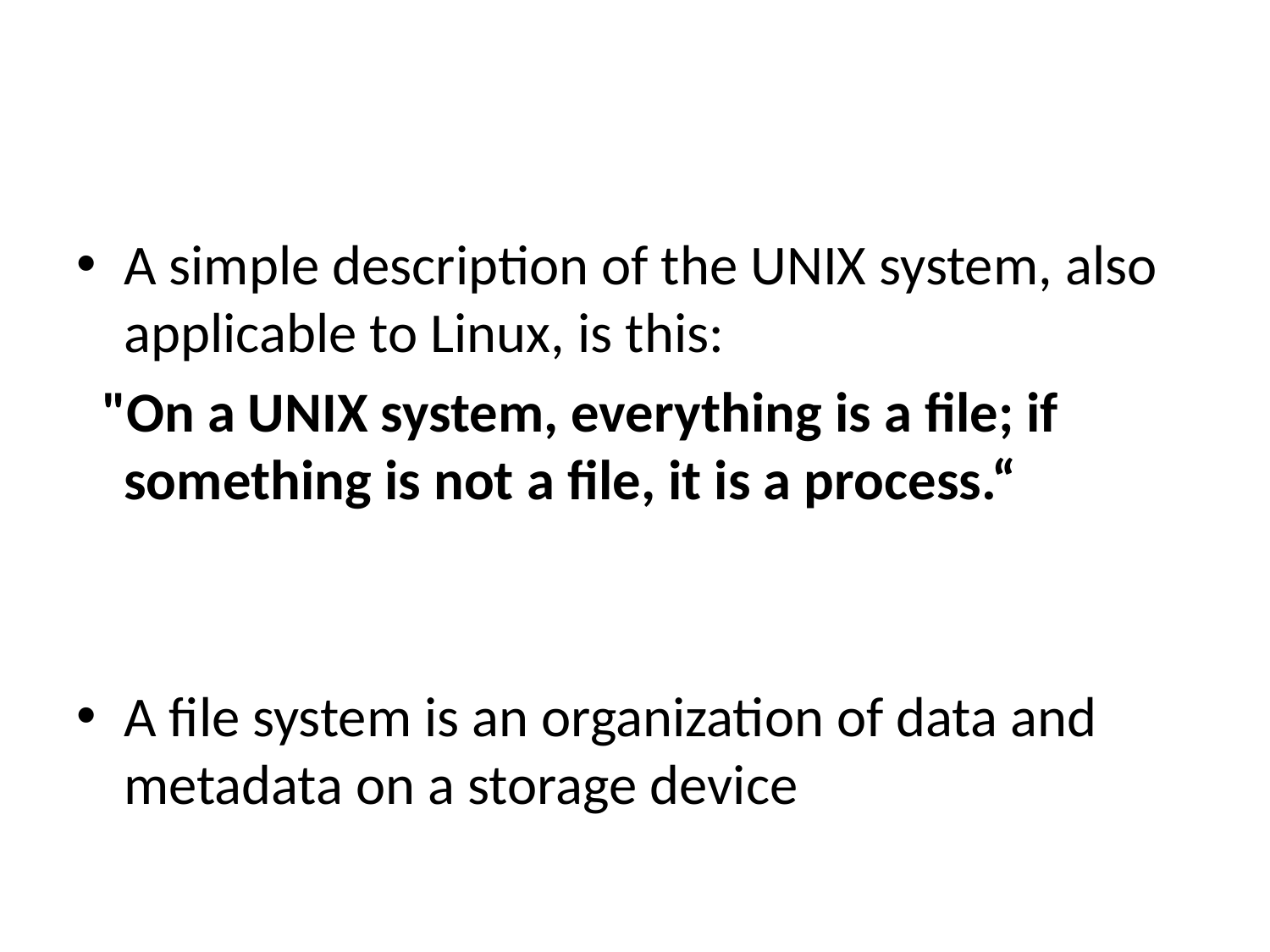

A simple description of the UNIX system, also applicable to Linux, is this:
  "On a UNIX system, everything is a file; if something is not a file, it is a process.“

A file system is an organization of data and metadata on a storage device